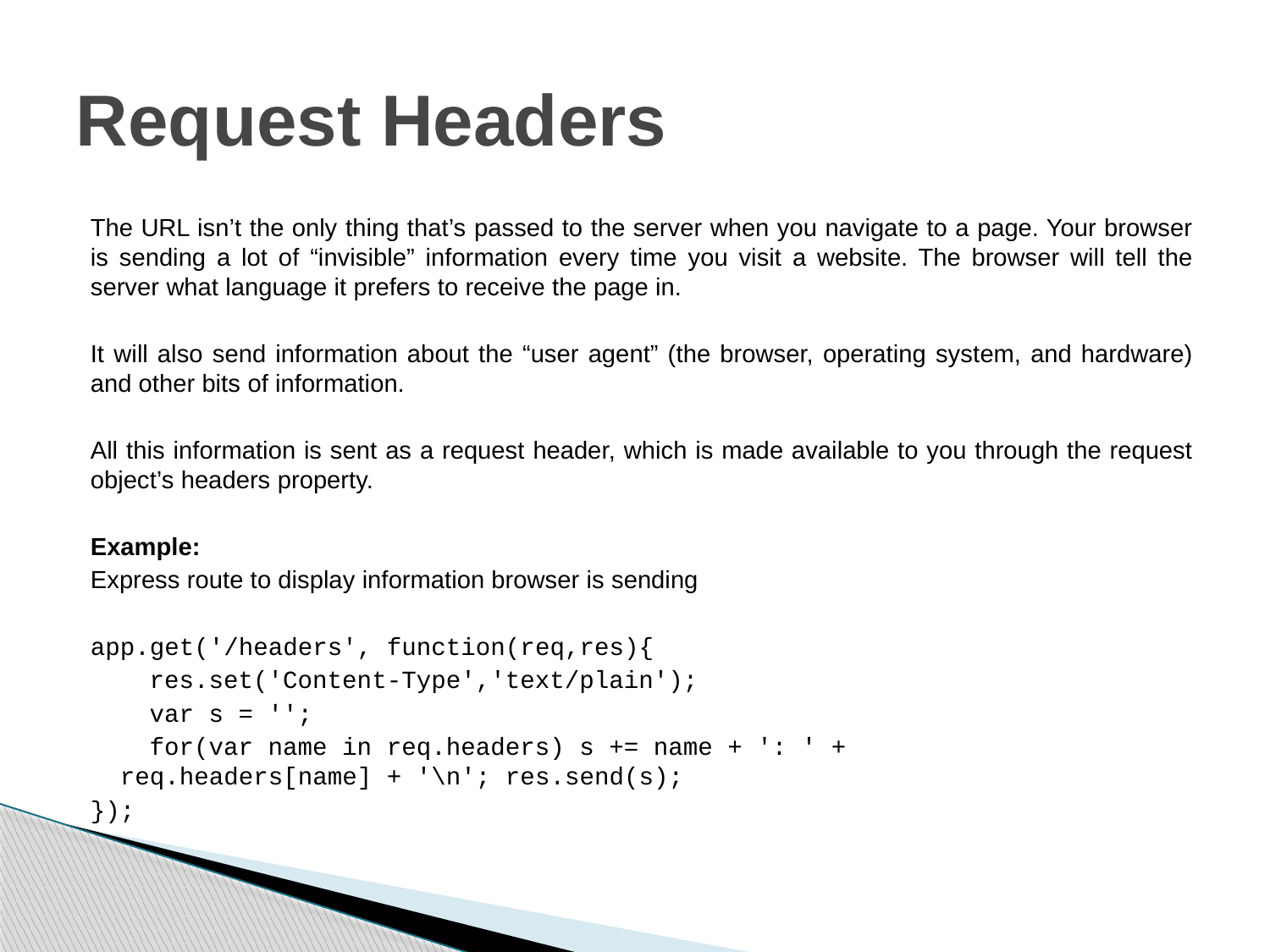

# Request Headers
The URL isn’t the only thing that’s passed to the server when you navigate to a page. Your browser is sending a lot of “invisible” information every time you visit a website. The browser will tell the server what language it prefers to receive the page in.

It will also send information about the “user agent” (the browser, operating system, and hardware) and other bits of information.

All this information is sent as a request header, which is made available to you through the request object’s headers property.

Example:
Express route to display information browser is sending

app.get('/headers', function(req,res){
    res.set('Content-Type','text/plain');
    var s = '';
    for(var name in req.headers) s += name + ': ' +                          req.headers[name] + '\n'; res.send(s);
});